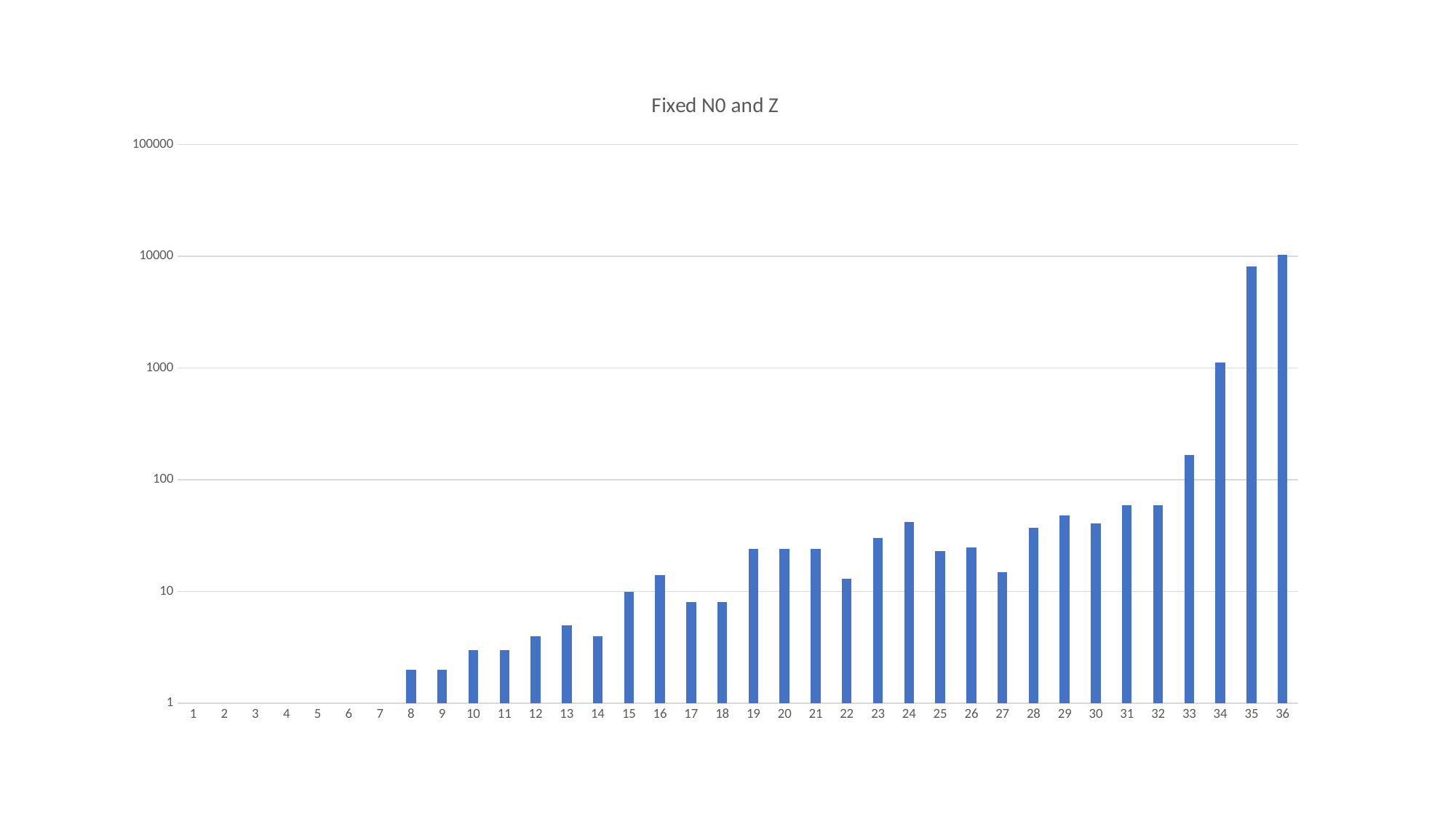

### Chart: Fixed N0 and Z

| Category |  |
|---|---|